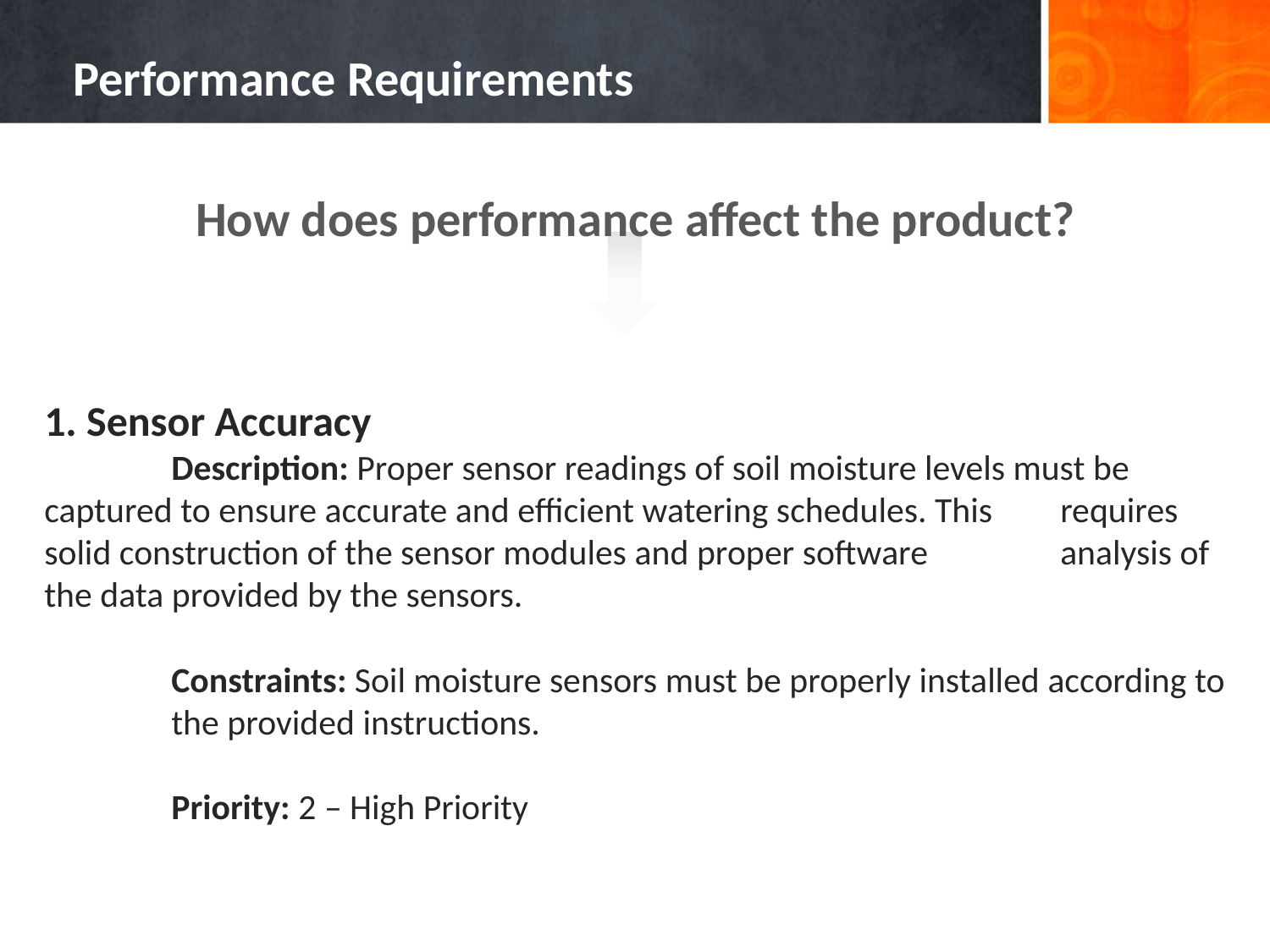

# Performance Requirements
How does performance affect the product?

1. Sensor Accuracy
	Description: Proper sensor readings of soil moisture levels must be 	captured to ensure accurate and efficient watering schedules. This 	requires solid construction of the sensor modules and proper software 	analysis of the data provided by the sensors.

	Constraints: Soil moisture sensors must be properly installed according to 	the provided instructions.

	Priority: 2 – High Priority